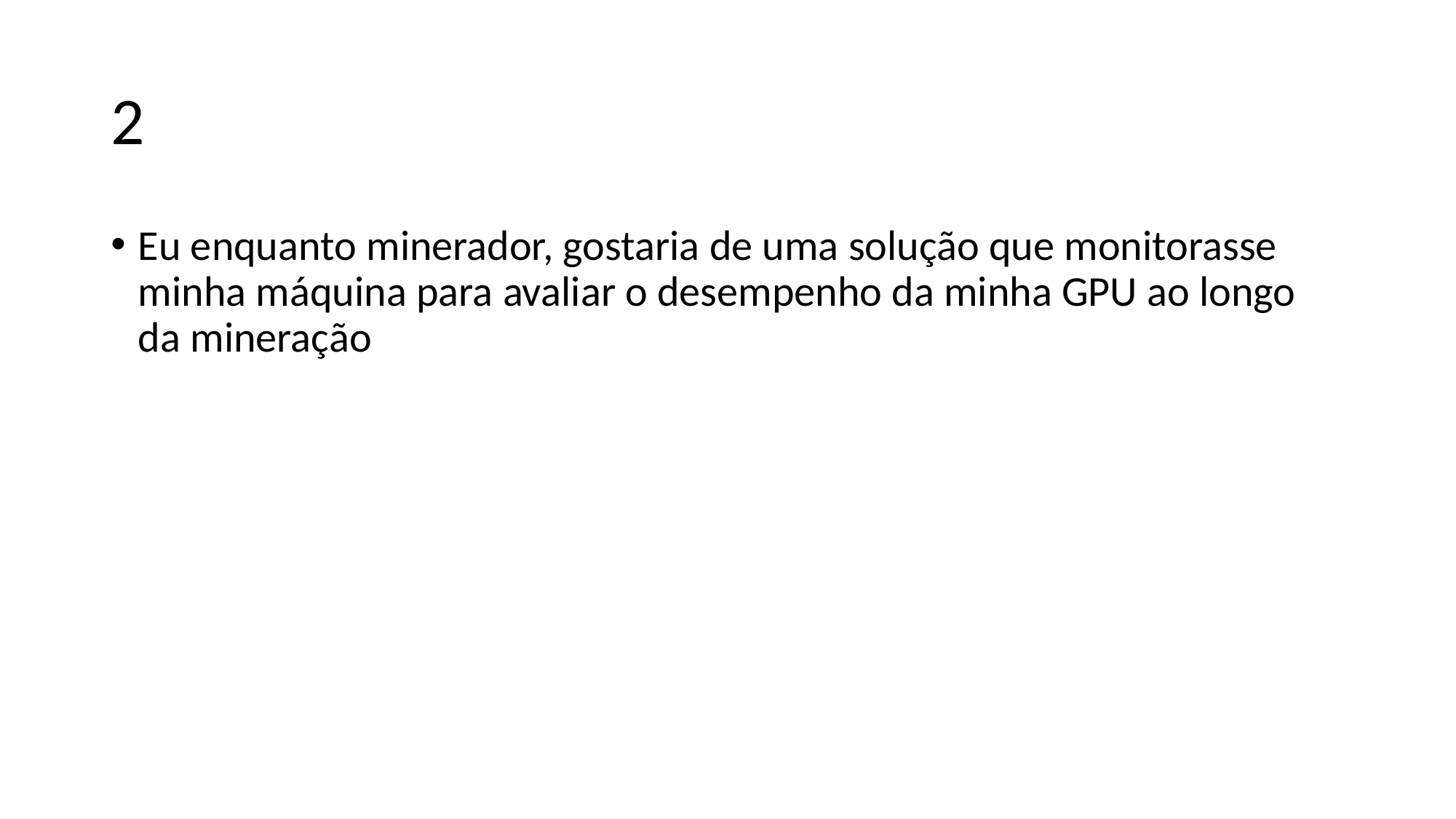

# 2
Eu enquanto minerador, gostaria de uma solução que monitorasse minha máquina para avaliar o desempenho da minha GPU ao longo da mineração